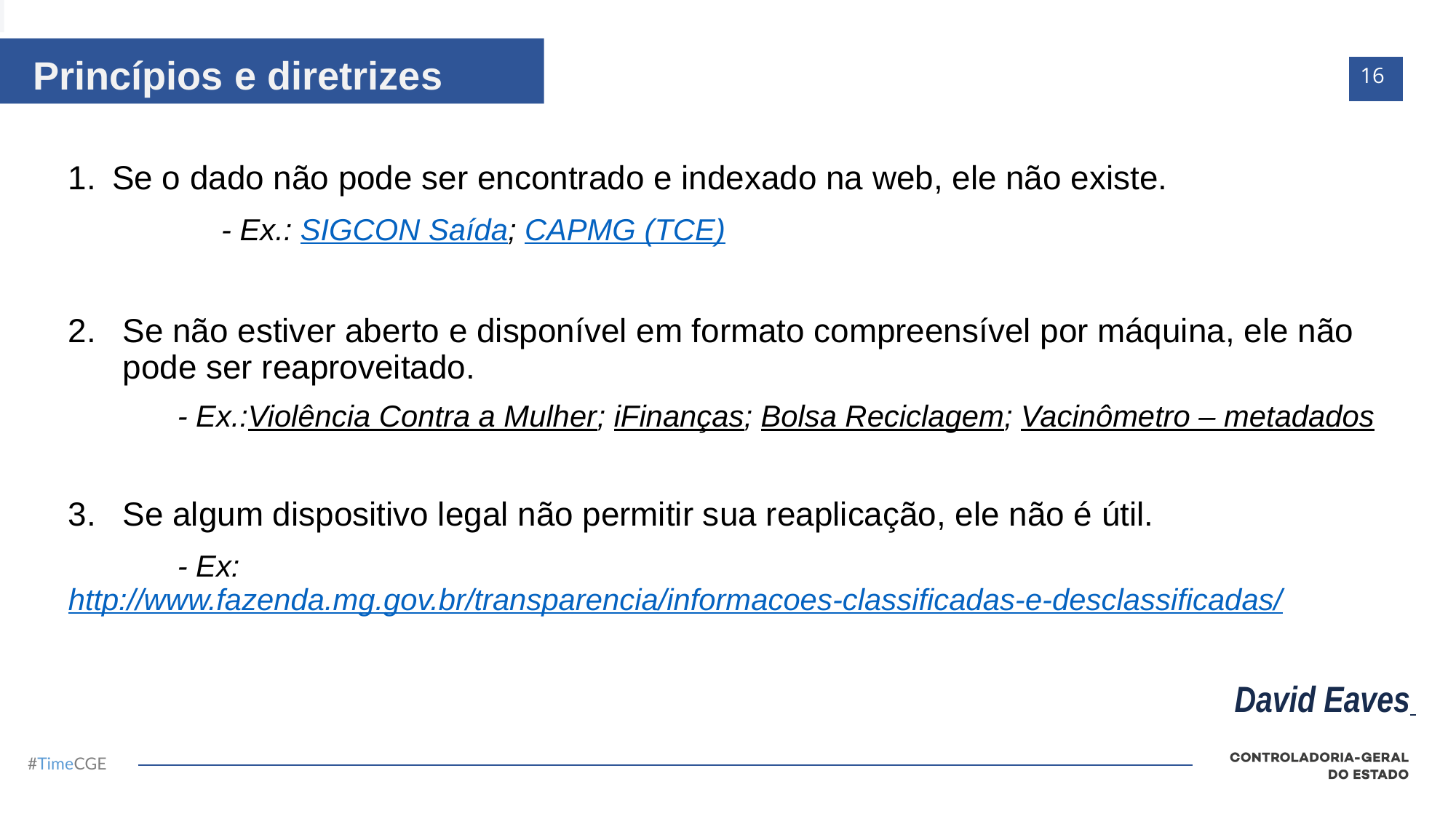

Princípios e diretrizes
16
Se o dado não pode ser encontrado e indexado na web, ele não existe.
	- Ex.: SIGCON Saída; CAPMG (TCE)

Se não estiver aberto e disponível em formato compreensível por máquina, ele não pode ser reaproveitado.
	- Ex.:Violência Contra a Mulher; iFinanças; Bolsa Reciclagem; Vacinômetro – metadados

Se algum dispositivo legal não permitir sua reaplicação, ele não é útil.
	- Ex: http://www.fazenda.mg.gov.br/transparencia/informacoes-classificadas-e-desclassificadas/

David Eaves